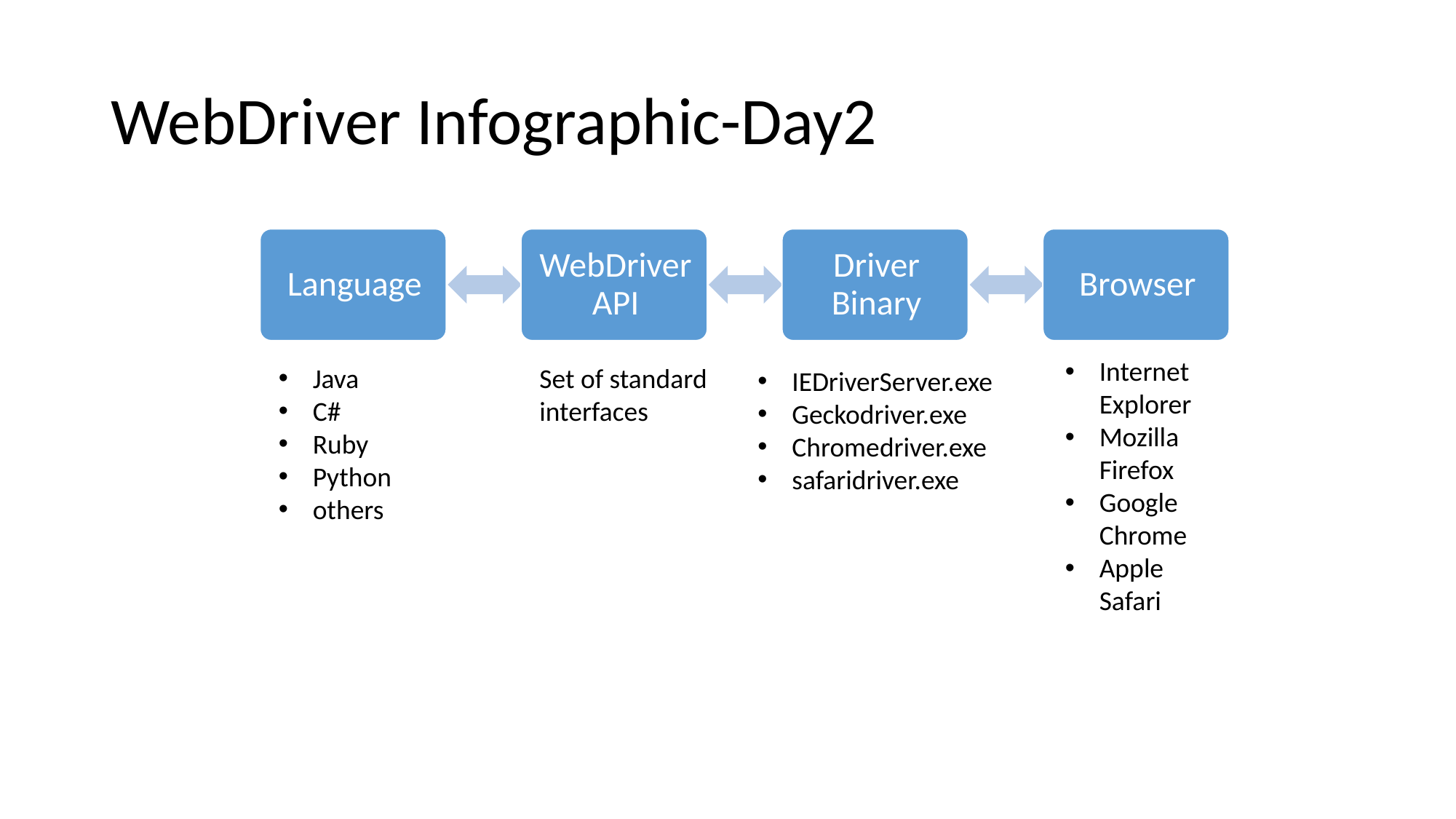

Language

WebDriver API

Driver Binary

Browser
# WebDriver Infographic-Day2
Internet Explorer
Mozilla Firefox
Google Chrome
Apple Safari
Java
C#
Ruby
Python
others
Set of standard interfaces
IEDriverServer.exe
Geckodriver.exe
Chromedriver.exe
safaridriver.exe